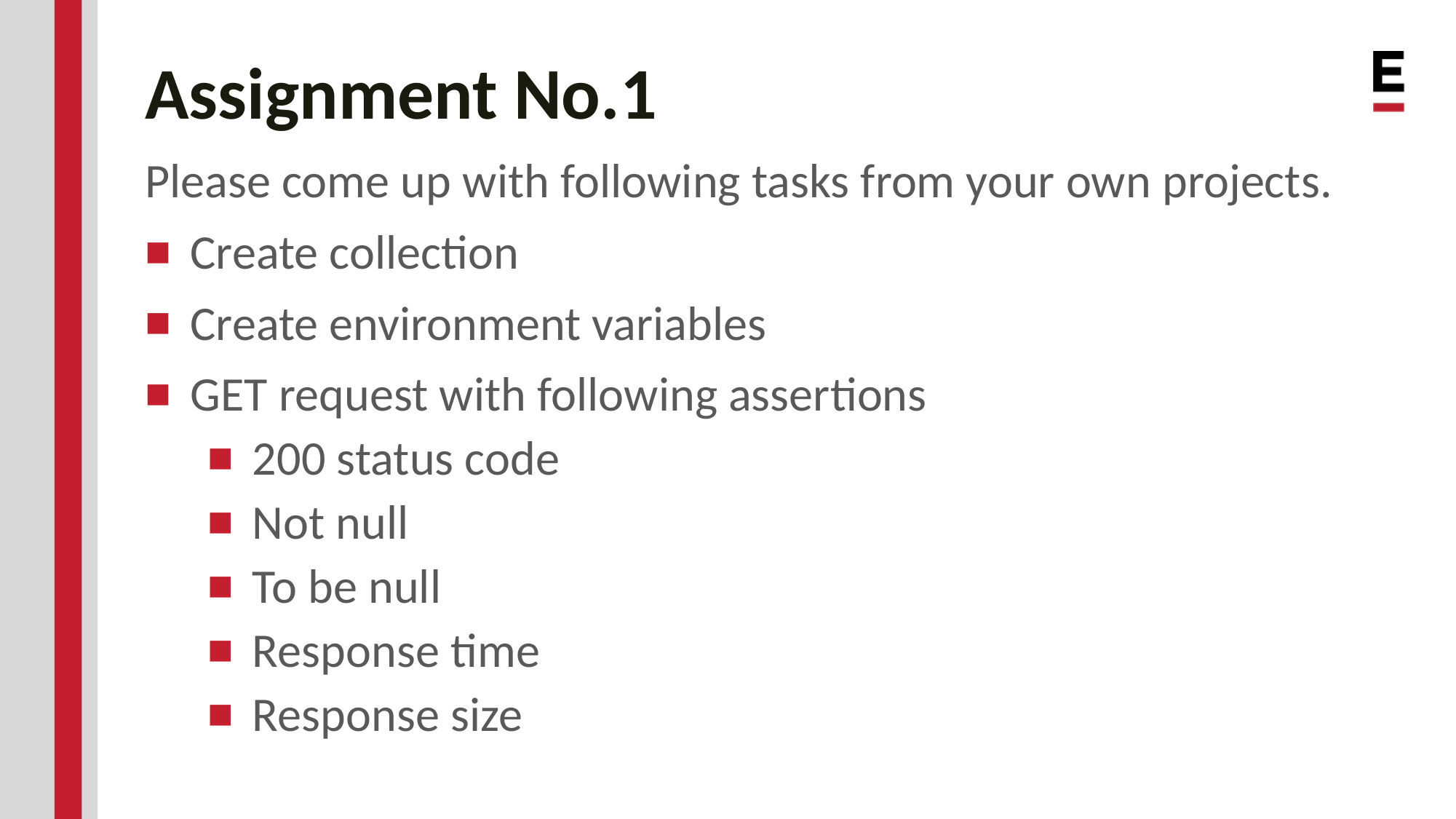

# Assignment No.1
Please come up with following tasks from your own projects.
Create collection
Create environment variables
GET request with following assertions
200 status code
Not null
To be null
Response time
Response size